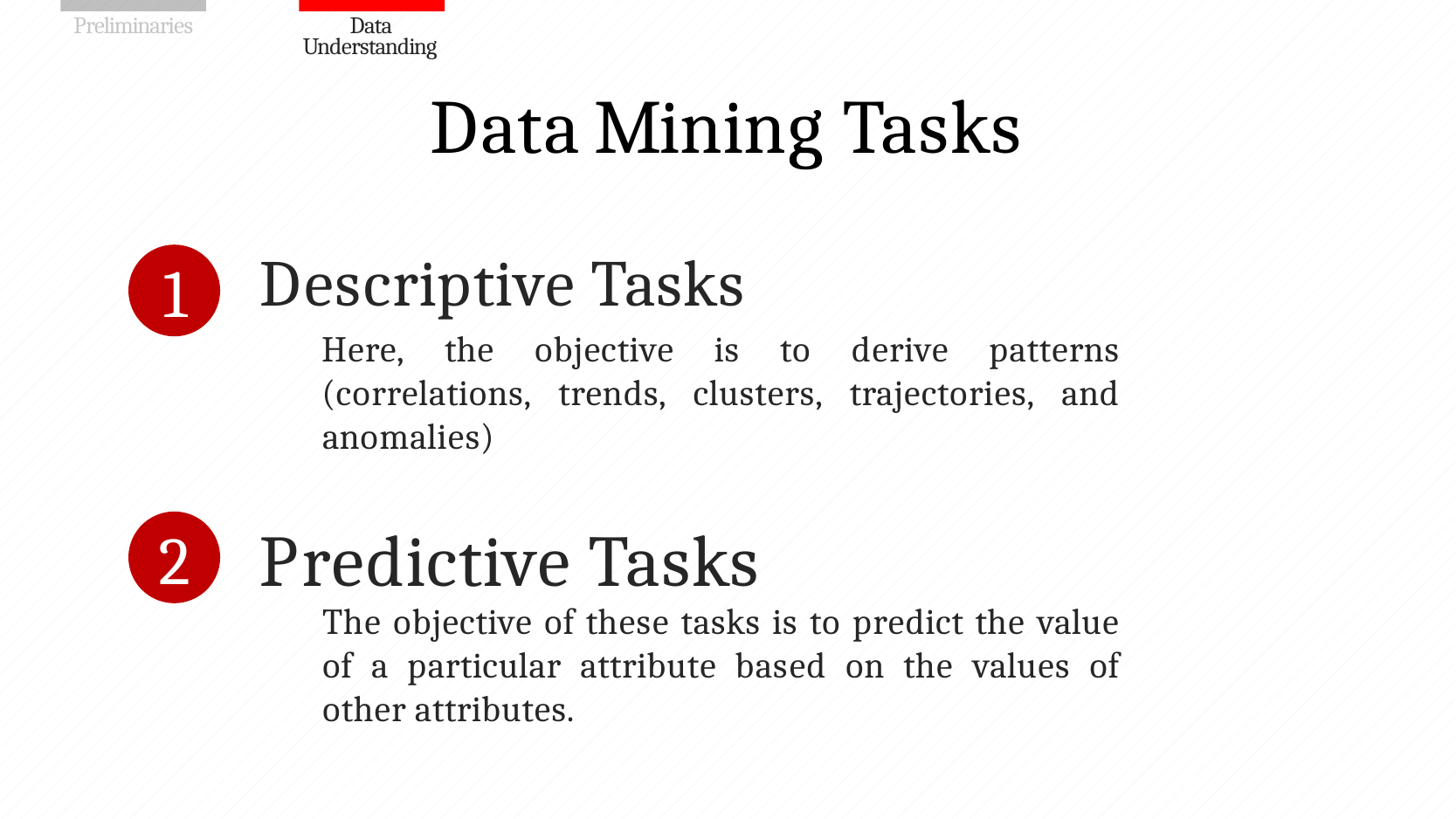

# Data Mining Tasks
Descriptive Tasks
1
Here, the objective is to derive patterns (correlations, trends, clusters, trajectories, and anomalies)
Predictive Tasks
2
The objective of these tasks is to predict the value of a particular attribute based on the values of other attributes.